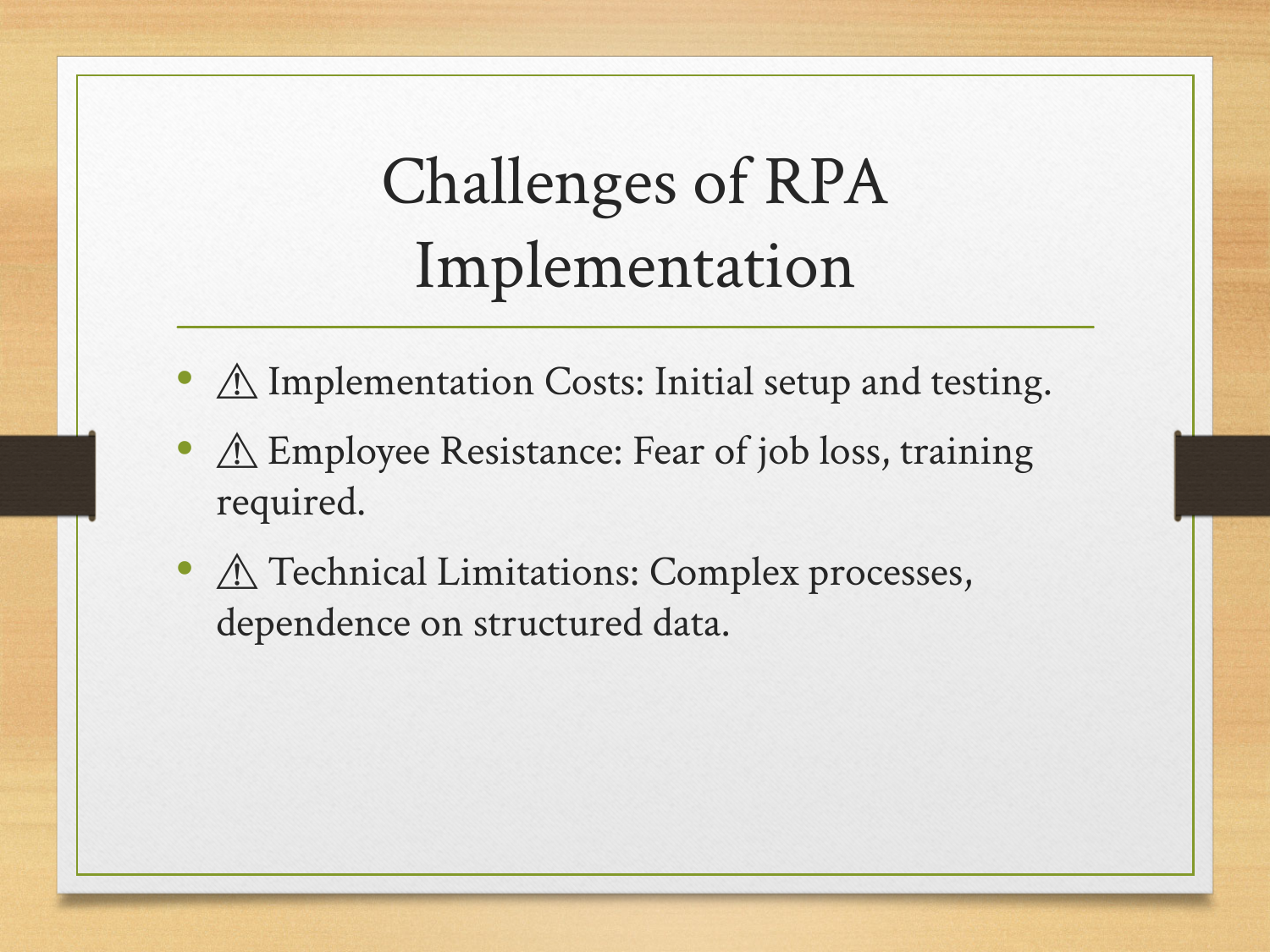

# Challenges of RPA Implementation
⚠ Implementation Costs: Initial setup and testing.
⚠ Employee Resistance: Fear of job loss, training required.
⚠ Technical Limitations: Complex processes, dependence on structured data.